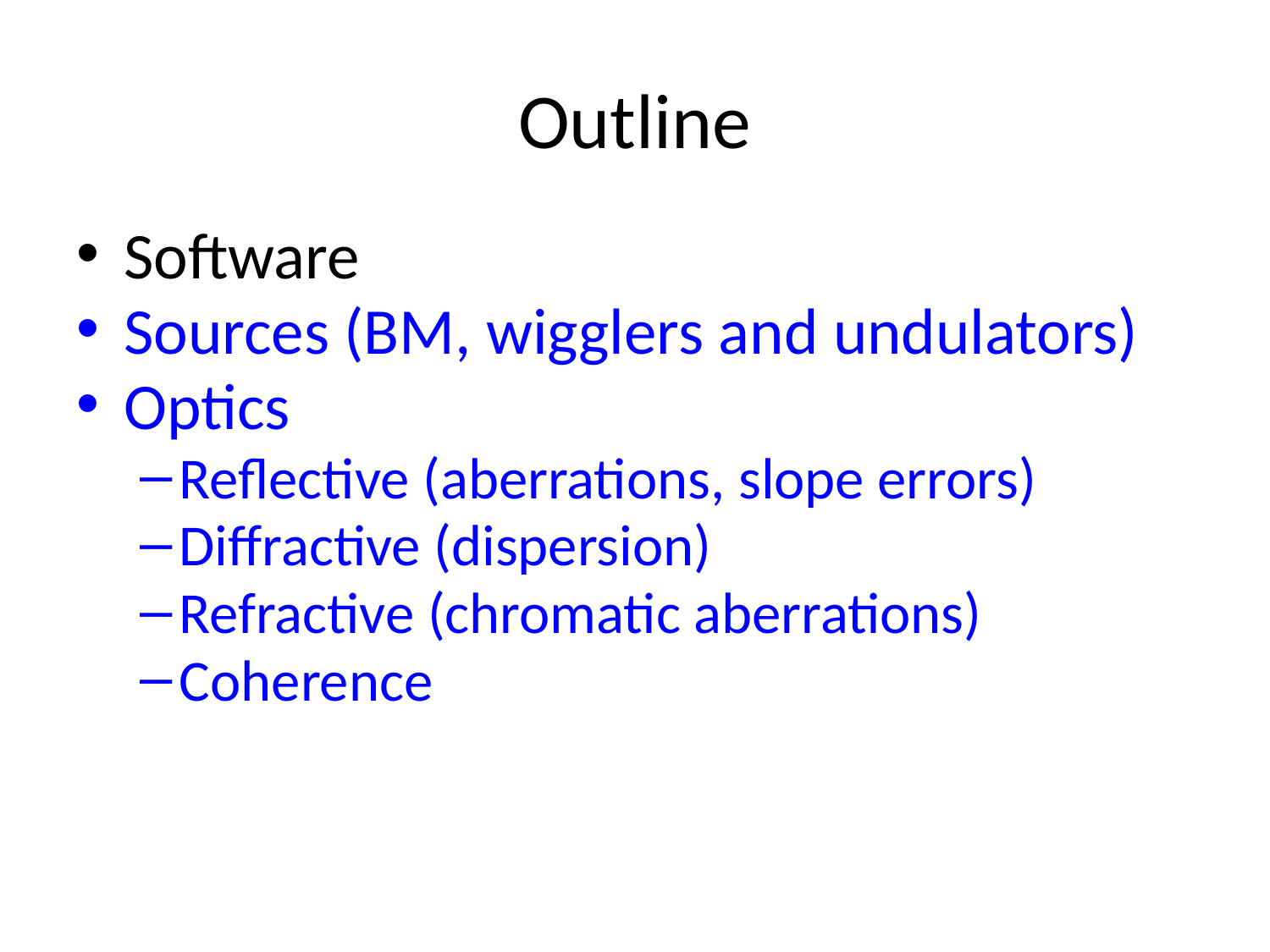

# Outline
Software
Sources (BM, wigglers and undulators)
Optics
Reflective (aberrations, slope errors)
Diffractive (dispersion)
Refractive (chromatic aberrations)
Coherence